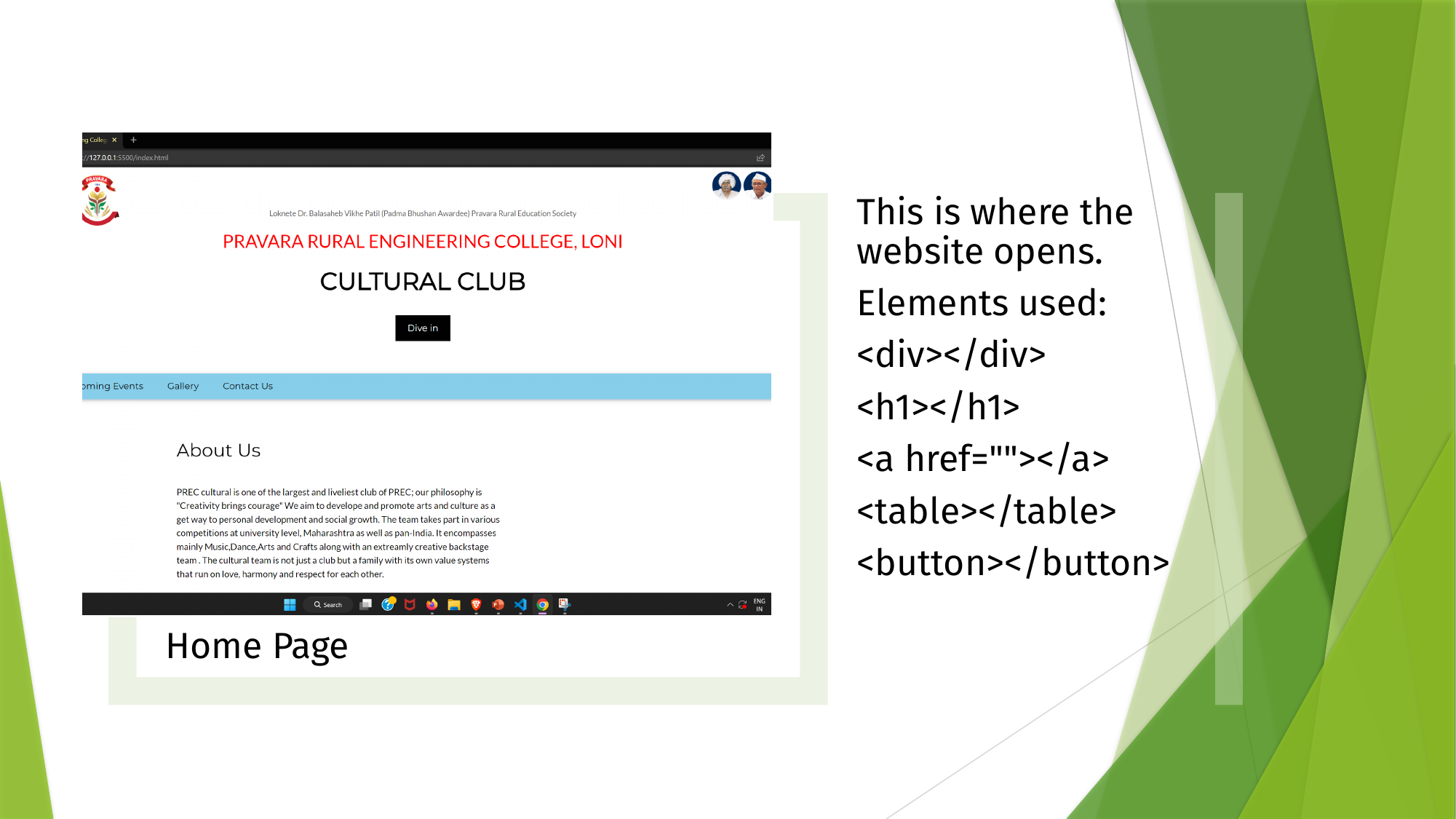

Home Page
This is where the website opens.
Elements used:
<div></div>
<h1></h1>
<a href=""></a>
<table></table>
<button></button>